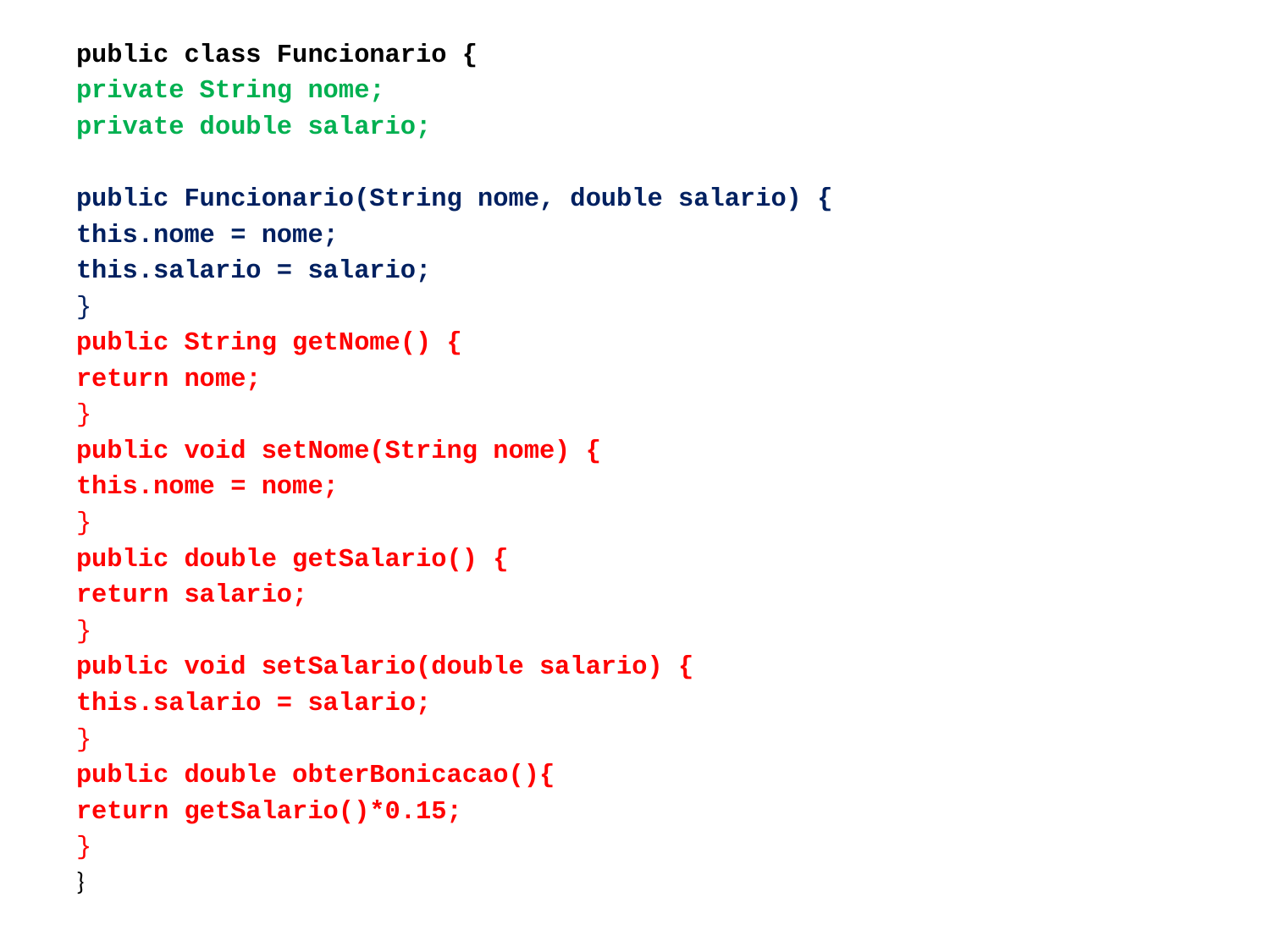

public class Funcionario {
private String nome;
private double salario;

public Funcionario(String nome, double salario) {
this.nome = nome;
this.salario = salario;
}
public String getNome() {
return nome;
}
public void setNome(String nome) {
this.nome = nome;
}
public double getSalario() {
return salario;
}
public void setSalario(double salario) {
this.salario = salario;
}
public double obterBonicacao(){
return getSalario()*0.15;
}
}